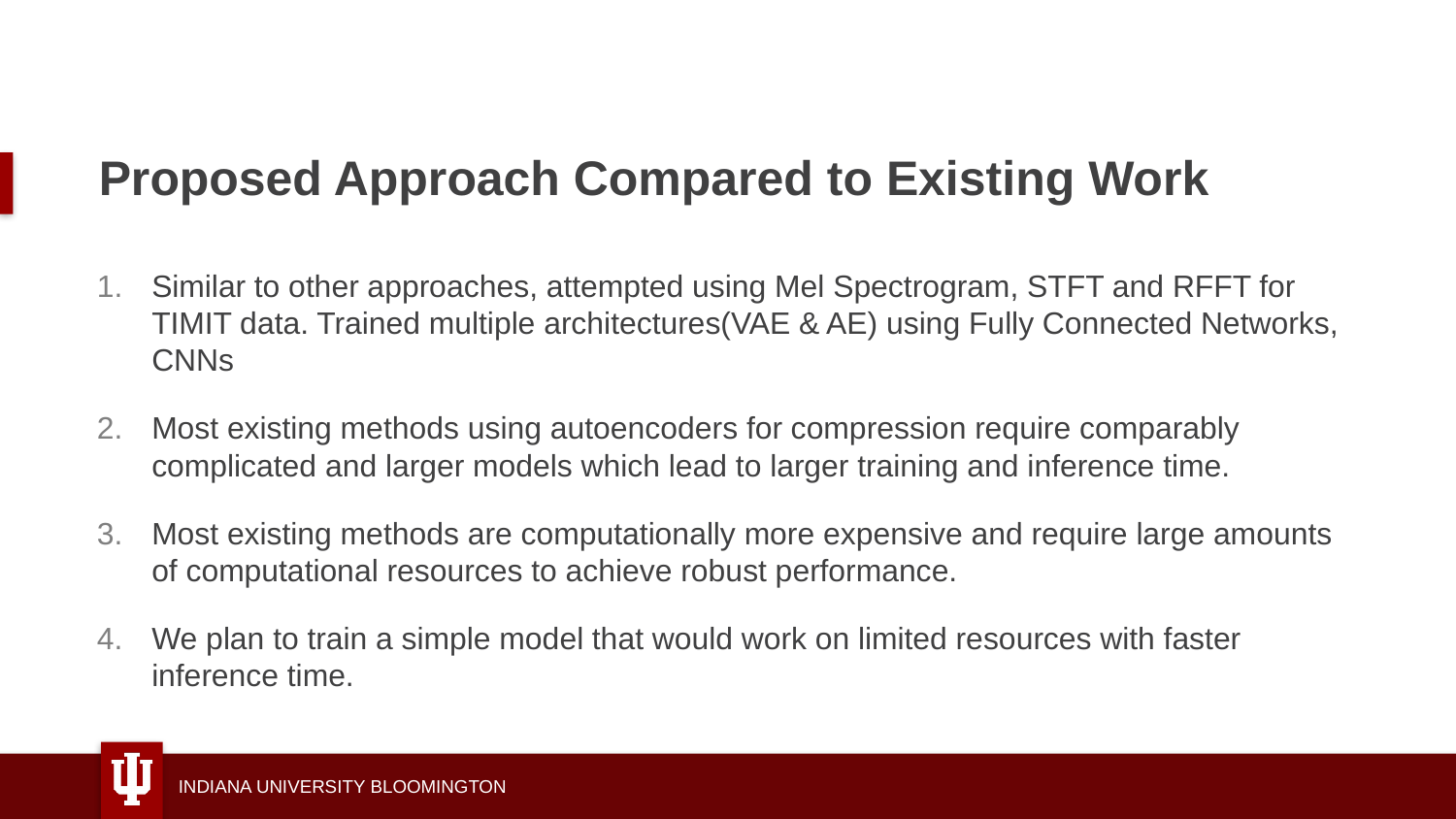

# Proposed Approach Compared to Existing Work
Similar to other approaches, attempted using Mel Spectrogram, STFT and RFFT for TIMIT data. Trained multiple architectures(VAE & AE) using Fully Connected Networks, CNNs
Most existing methods using autoencoders for compression require comparably complicated and larger models which lead to larger training and inference time.
Most existing methods are computationally more expensive and require large amounts of computational resources to achieve robust performance.
We plan to train a simple model that would work on limited resources with faster inference time.